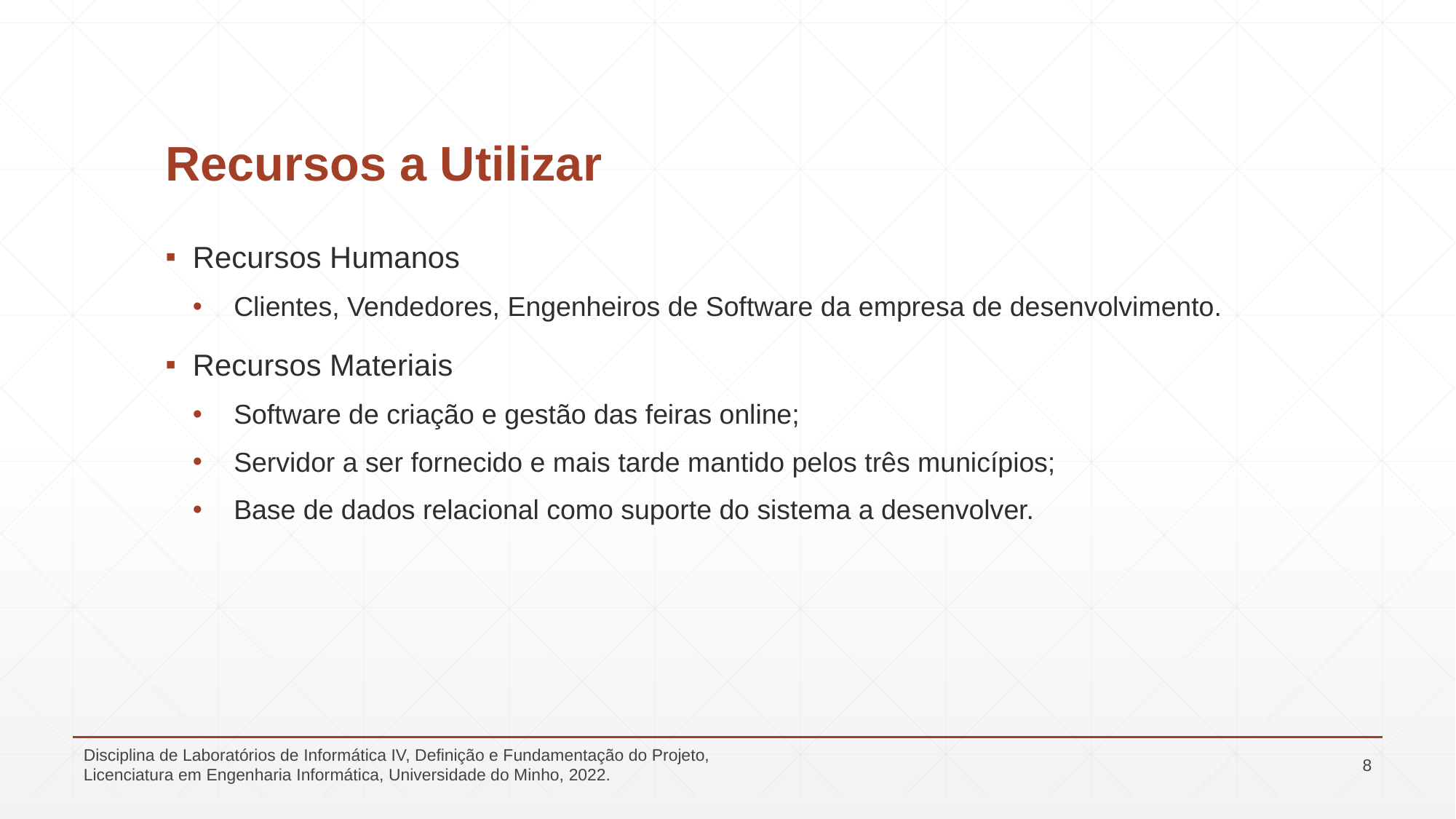

# Recursos a Utilizar
Recursos Humanos
Clientes, Vendedores, Engenheiros de Software da empresa de desenvolvimento.
Recursos Materiais
Software de criação e gestão das feiras online;
Servidor a ser fornecido e mais tarde mantido pelos três municípios;
Base de dados relacional como suporte do sistema a desenvolver.
Disciplina de Laboratórios de Informática IV, Definição e Fundamentação do Projeto, Licenciatura em Engenharia Informática, Universidade do Minho, 2022.
8